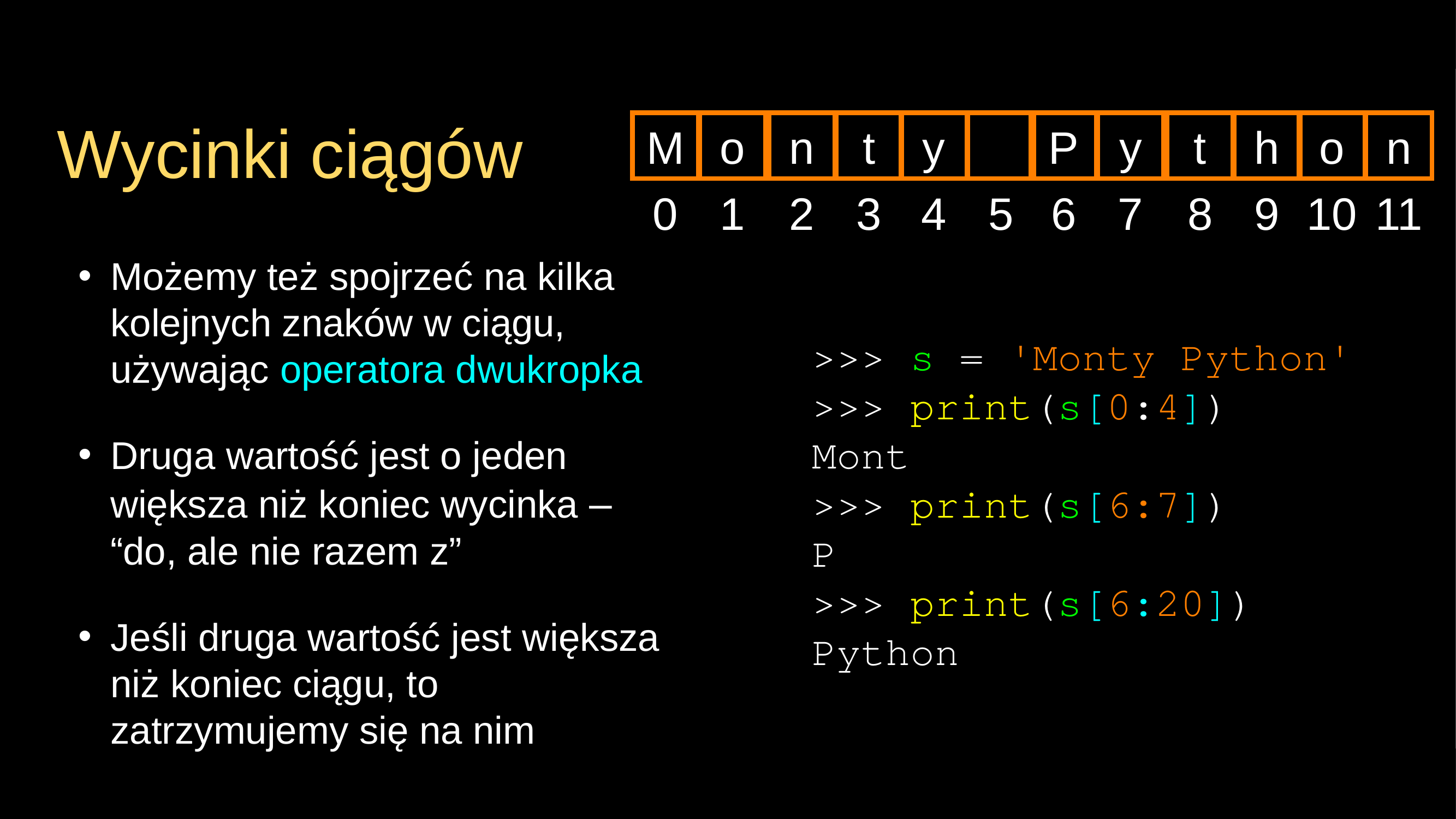

# Wycinki ciągów
M
o
n
t
y

P
y
t
h
o
n
0
1
2
3
4
5
6
7
8
9
10
11
Możemy też spojrzeć na kilka kolejnych znaków w ciągu, używając operatora dwukropka
Druga wartość jest o jeden większa niż koniec wycinka – “do, ale nie razem z”
Jeśli druga wartość jest większa niż koniec ciągu, to zatrzymujemy się na nim
>>> s = 'Monty Python'
>>> print(s[0:4])
Mont
>>> print(s[6:7])
P
>>> print(s[6:20])
Python